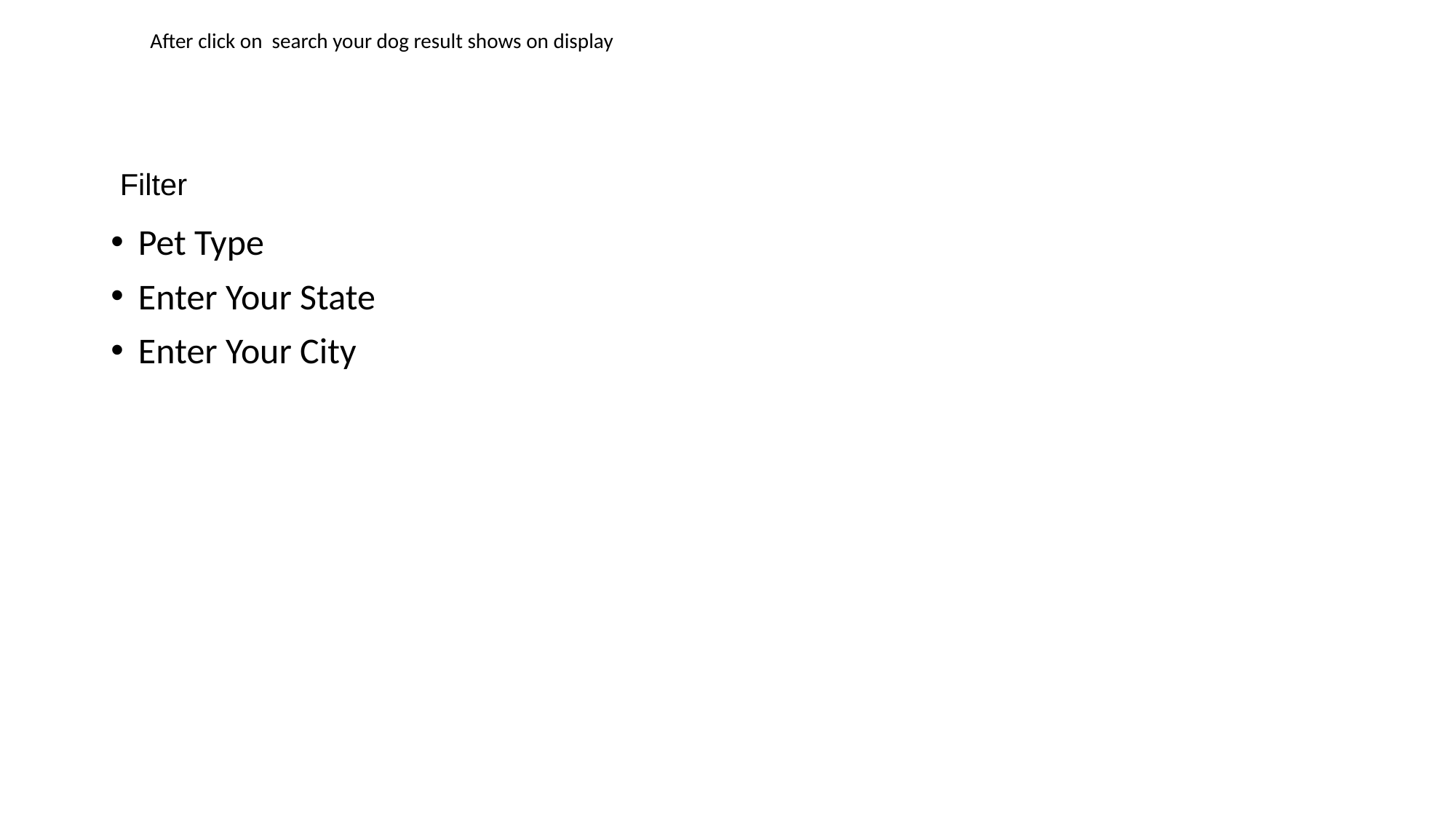

After click on  search your dog result shows on display
Filter
Pet Type
Enter Your State
Enter Your City